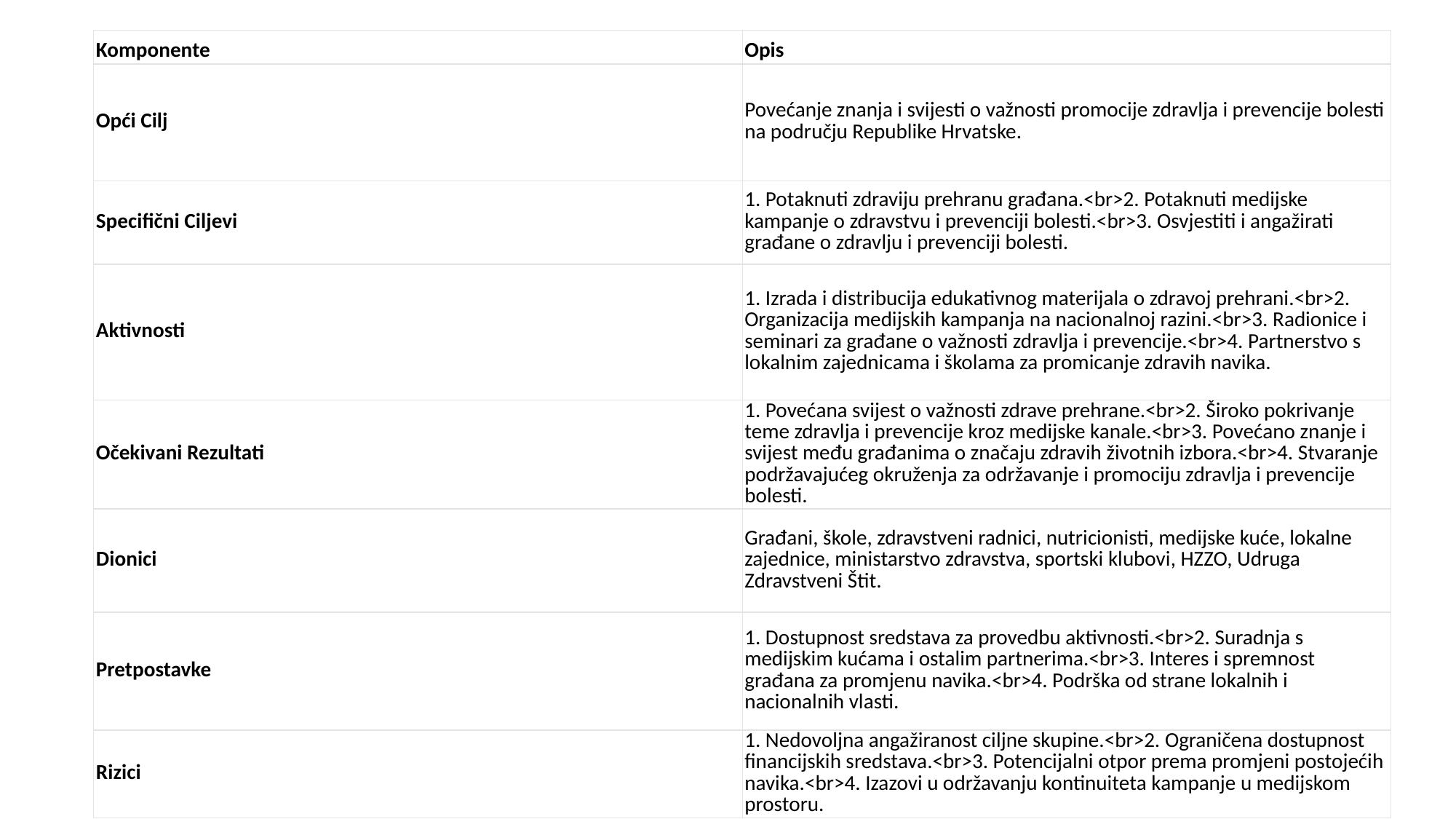

| Komponente | Opis |
| --- | --- |
| Opći Cilj | Povećanje znanja i svijesti o važnosti promocije zdravlja i prevencije bolesti na području Republike Hrvatske. |
| Specifični Ciljevi | 1. Potaknuti zdraviju prehranu građana.<br>2. Potaknuti medijske kampanje o zdravstvu i prevenciji bolesti.<br>3. Osvjestiti i angažirati građane o zdravlju i prevenciji bolesti. |
| Aktivnosti | 1. Izrada i distribucija edukativnog materijala o zdravoj prehrani.<br>2. Organizacija medijskih kampanja na nacionalnoj razini.<br>3. Radionice i seminari za građane o važnosti zdravlja i prevencije.<br>4. Partnerstvo s lokalnim zajednicama i školama za promicanje zdravih navika. |
| Očekivani Rezultati | 1. Povećana svijest o važnosti zdrave prehrane.<br>2. Široko pokrivanje teme zdravlja i prevencije kroz medijske kanale.<br>3. Povećano znanje i svijest među građanima o značaju zdravih životnih izbora.<br>4. Stvaranje podržavajućeg okruženja za održavanje i promociju zdravlja i prevencije bolesti. |
| Dionici | Građani, škole, zdravstveni radnici, nutricionisti, medijske kuće, lokalne zajednice, ministarstvo zdravstva, sportski klubovi, HZZO, Udruga Zdravstveni Štit. |
| Pretpostavke | 1. Dostupnost sredstava za provedbu aktivnosti.<br>2. Suradnja s medijskim kućama i ostalim partnerima.<br>3. Interes i spremnost građana za promjenu navika.<br>4. Podrška od strane lokalnih i nacionalnih vlasti. |
| Rizici | 1. Nedovoljna angažiranost ciljne skupine.<br>2. Ograničena dostupnost financijskih sredstava.<br>3. Potencijalni otpor prema promjeni postojećih navika.<br>4. Izazovi u održavanju kontinuiteta kampanje u medijskom prostoru. |